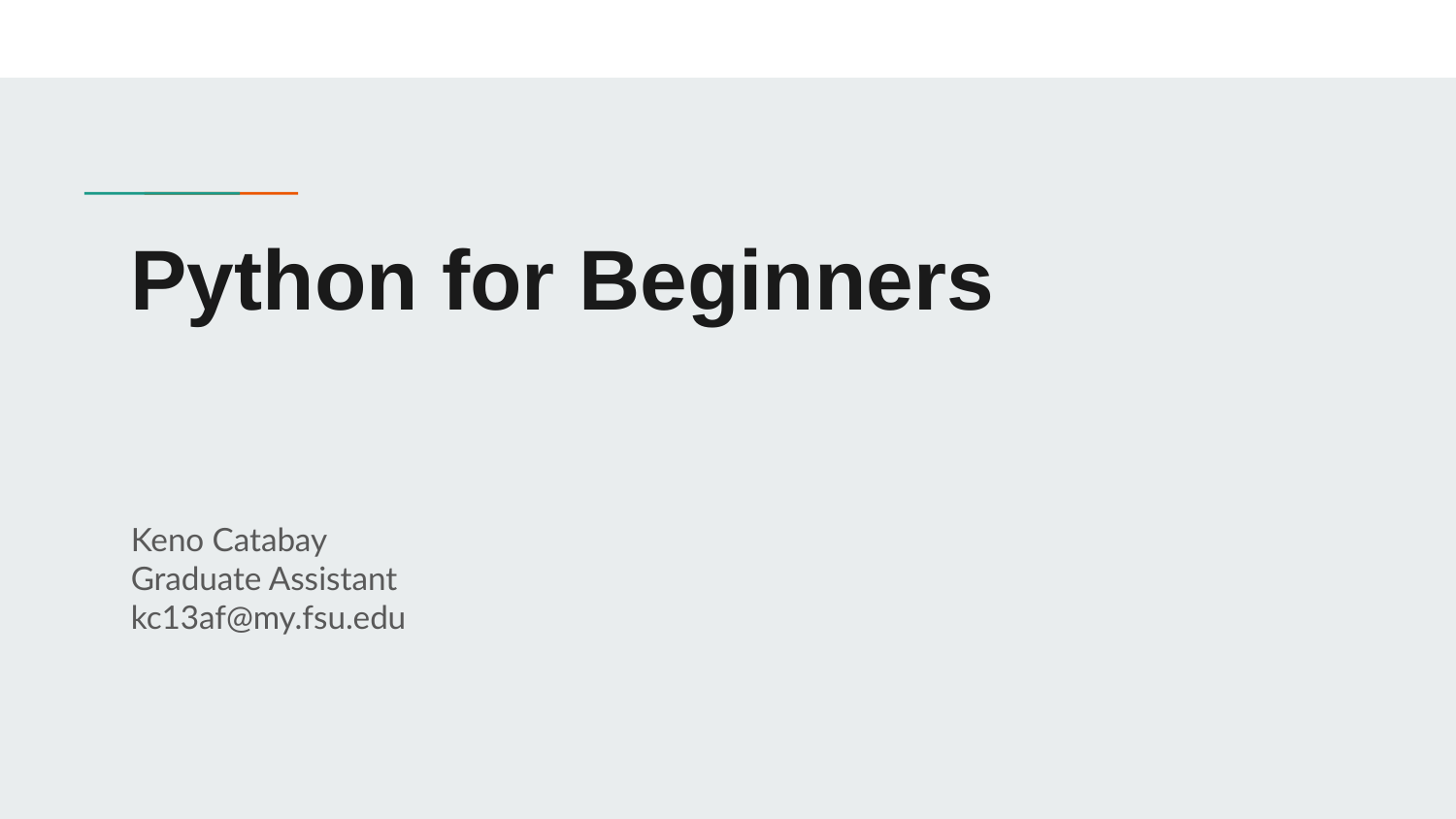

# Python for Beginners
Keno Catabay
Graduate Assistant
kc13af@my.fsu.edu